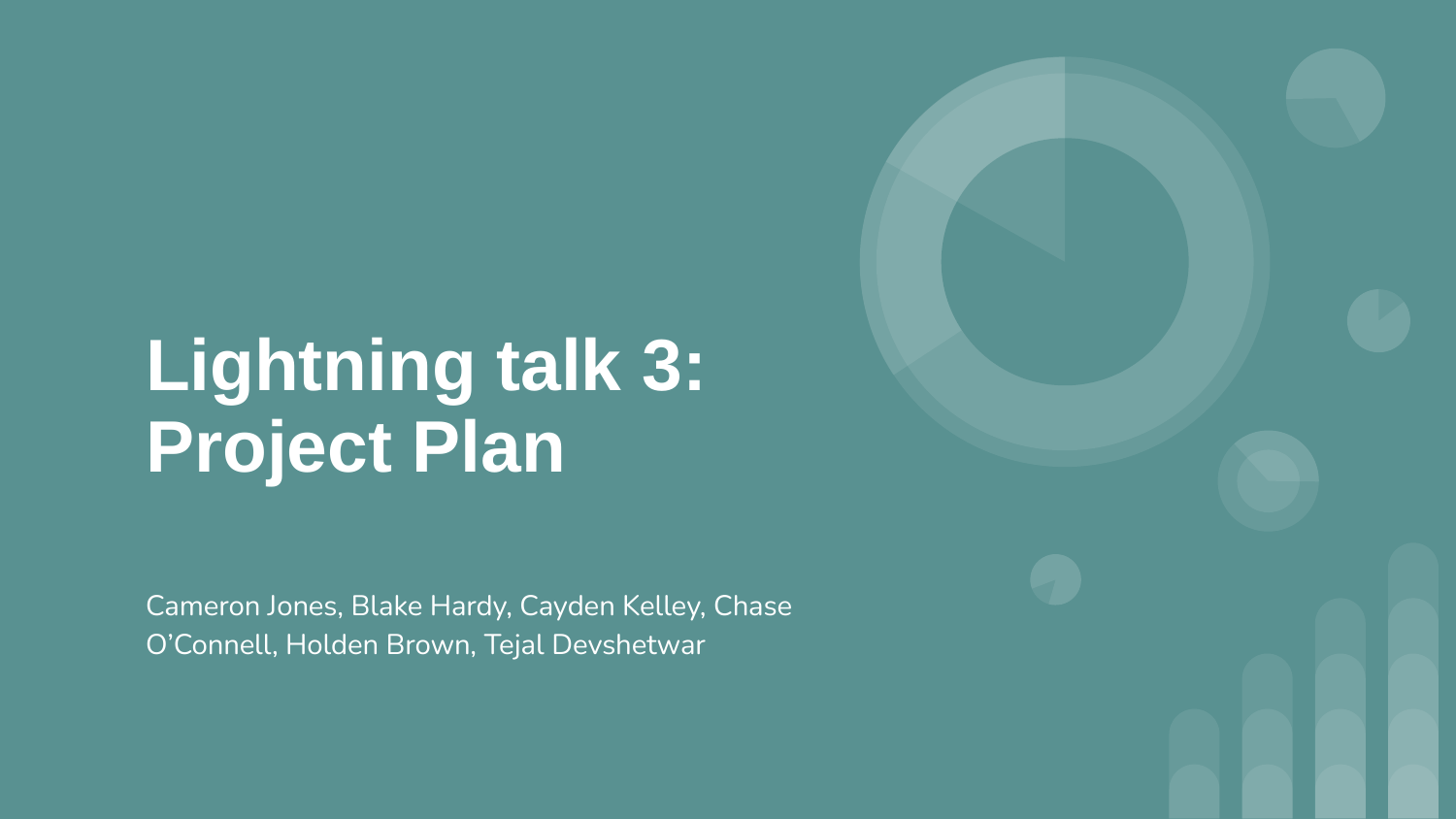

# Lightning talk 3: Project Plan
Cameron Jones, Blake Hardy, Cayden Kelley, Chase O’Connell, Holden Brown, Tejal Devshetwar